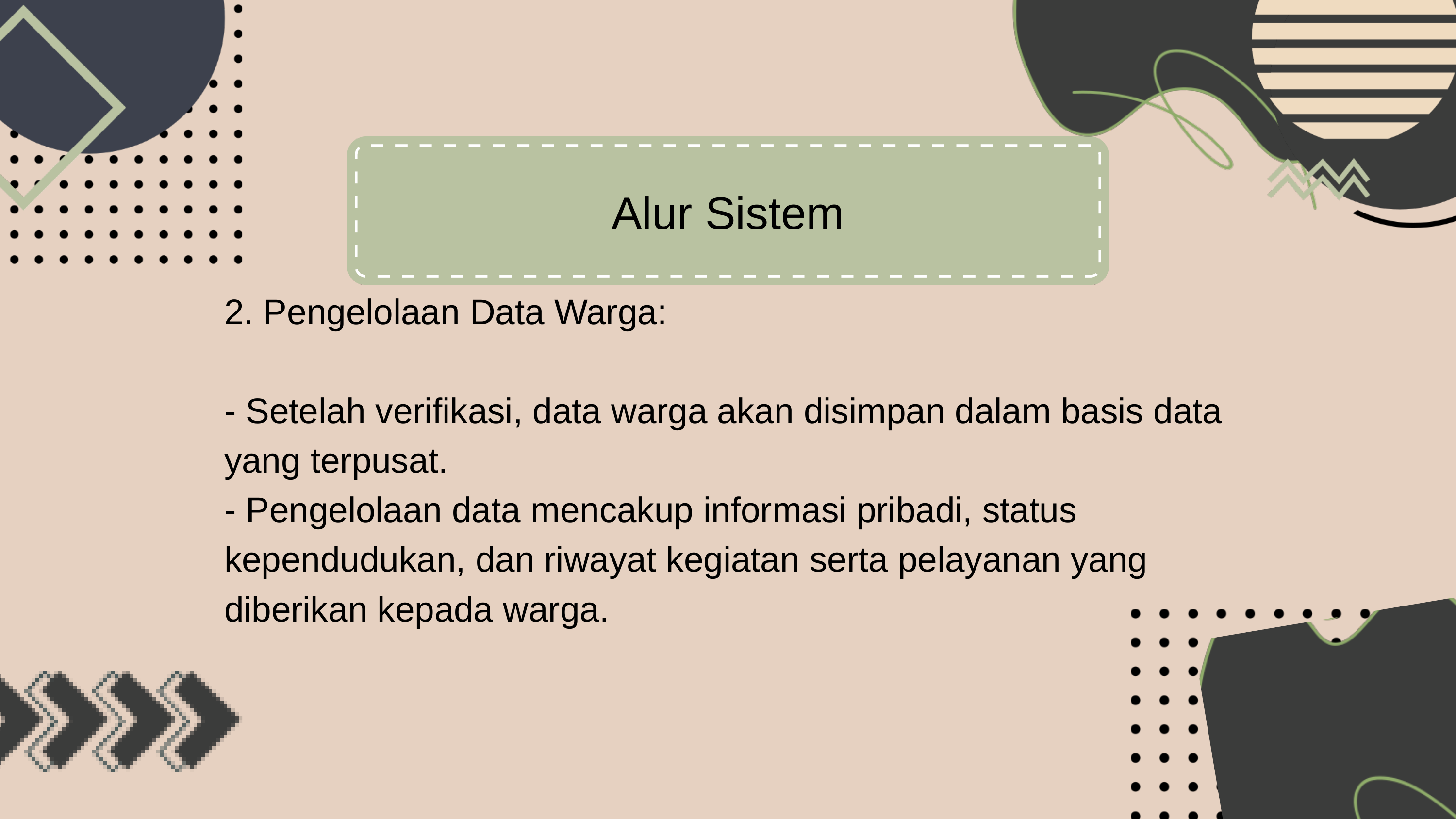

Alur Sistem
2. Pengelolaan Data Warga:

- Setelah verifikasi, data warga akan disimpan dalam basis data yang terpusat.
- Pengelolaan data mencakup informasi pribadi, status kependudukan, dan riwayat kegiatan serta pelayanan yang diberikan kepada warga.